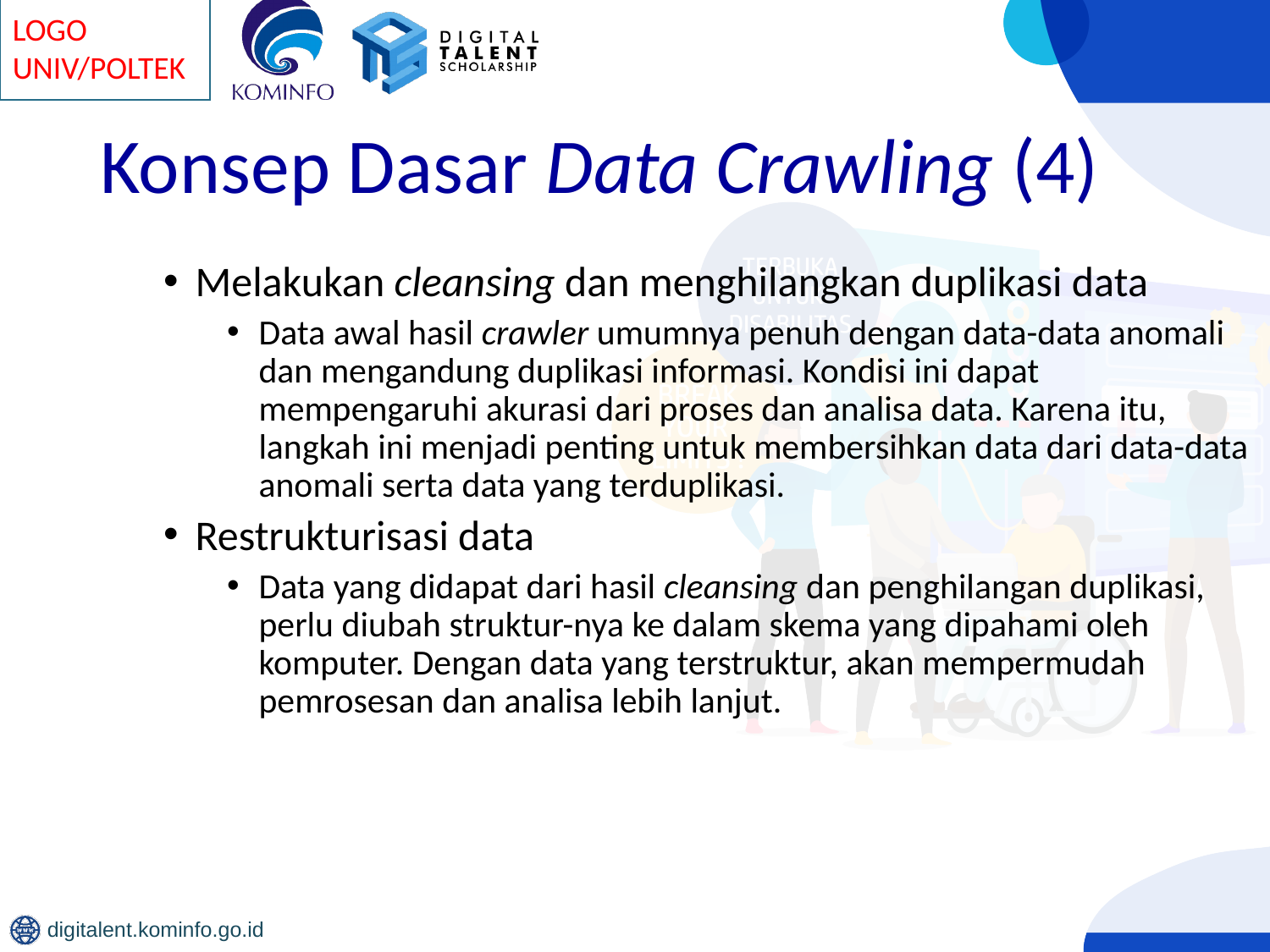

# Konsep Dasar Data Crawling (4)
Melakukan cleansing dan menghilangkan duplikasi data
Data awal hasil crawler umumnya penuh dengan data-data anomali dan mengandung duplikasi informasi. Kondisi ini dapat mempengaruhi akurasi dari proses dan analisa data. Karena itu, langkah ini menjadi penting untuk membersihkan data dari data-data anomali serta data yang terduplikasi.
Restrukturisasi data
Data yang didapat dari hasil cleansing dan penghilangan duplikasi, perlu diubah struktur-nya ke dalam skema yang dipahami oleh komputer. Dengan data yang terstruktur, akan mempermudah pemrosesan dan analisa lebih lanjut.